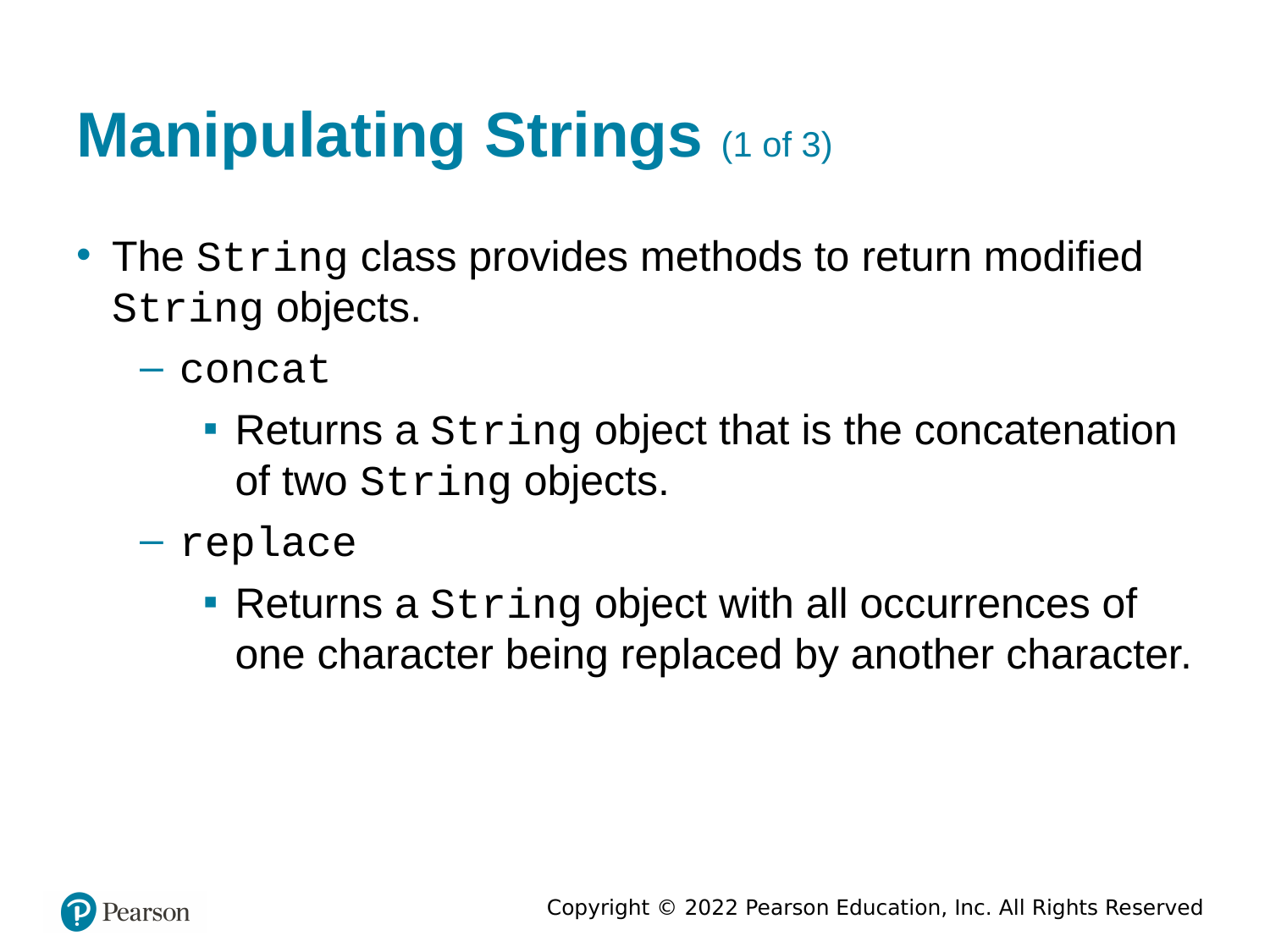

# Manipulating Strings (1 of 3)
The String class provides methods to return modified String objects.
concat
Returns a String object that is the concatenation of two String objects.
replace
Returns a String object with all occurrences of one character being replaced by another character.